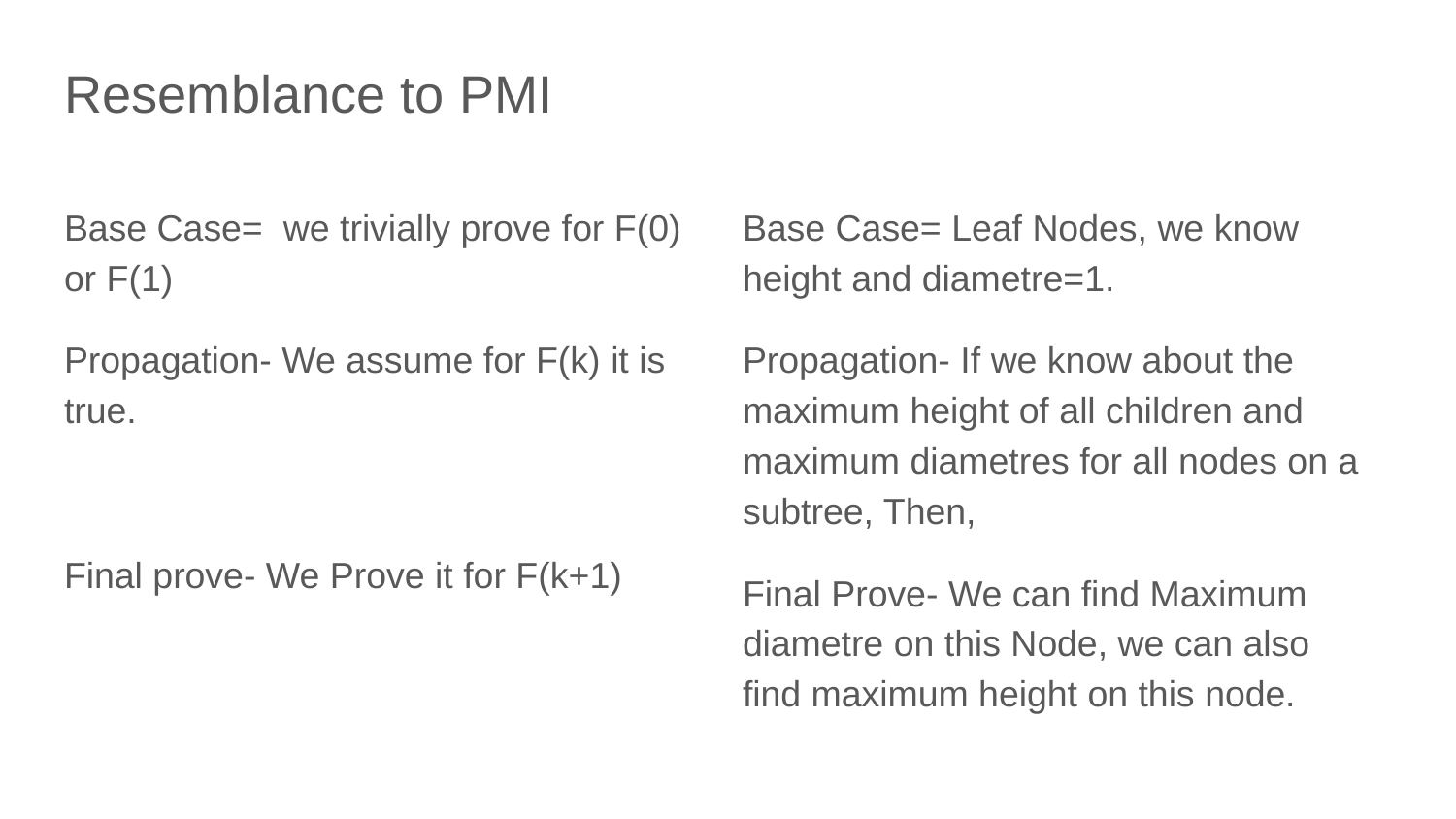

# Resemblance to PMI

Base Case=  we trivially prove for F(0) or F(1)
Propagation- We assume for F(k) it is true.

Final prove- We Prove it for F(k+1)
Base Case= Leaf Nodes, we know height and diametre=1.
Propagation- If we know about the maximum height of all children and maximum diametres for all nodes on a subtree, Then,
Final Prove- We can find Maximum diametre on this Node, we can also find maximum height on this node.